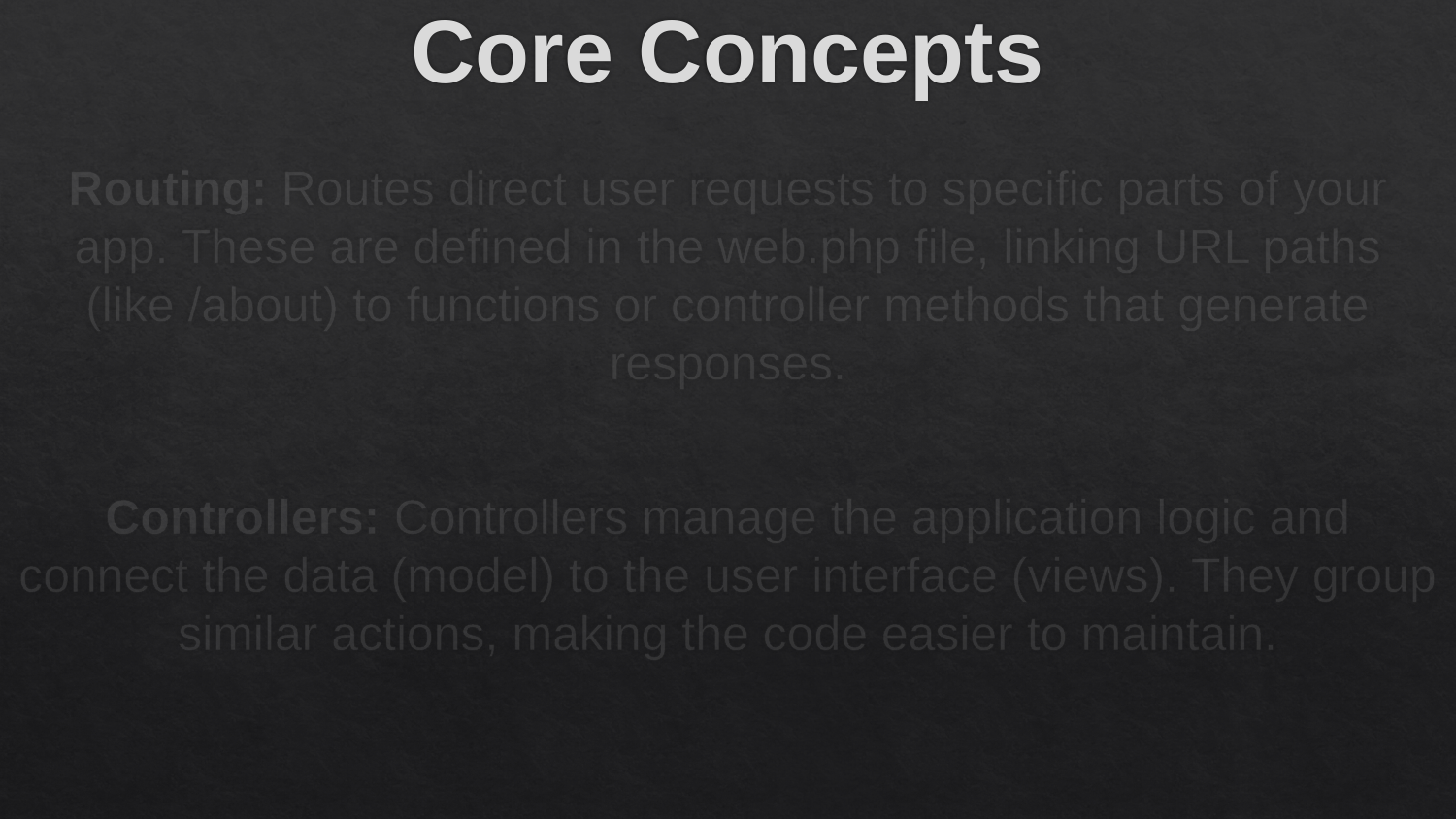

# Core Concepts
Routing: Routes direct user requests to specific parts of your app. These are defined in the web.php file, linking URL paths (like /about) to functions or controller methods that generate responses.

Controllers: Controllers manage the application logic and connect the data (model) to the user interface (views). They group similar actions, making the code easier to maintain.